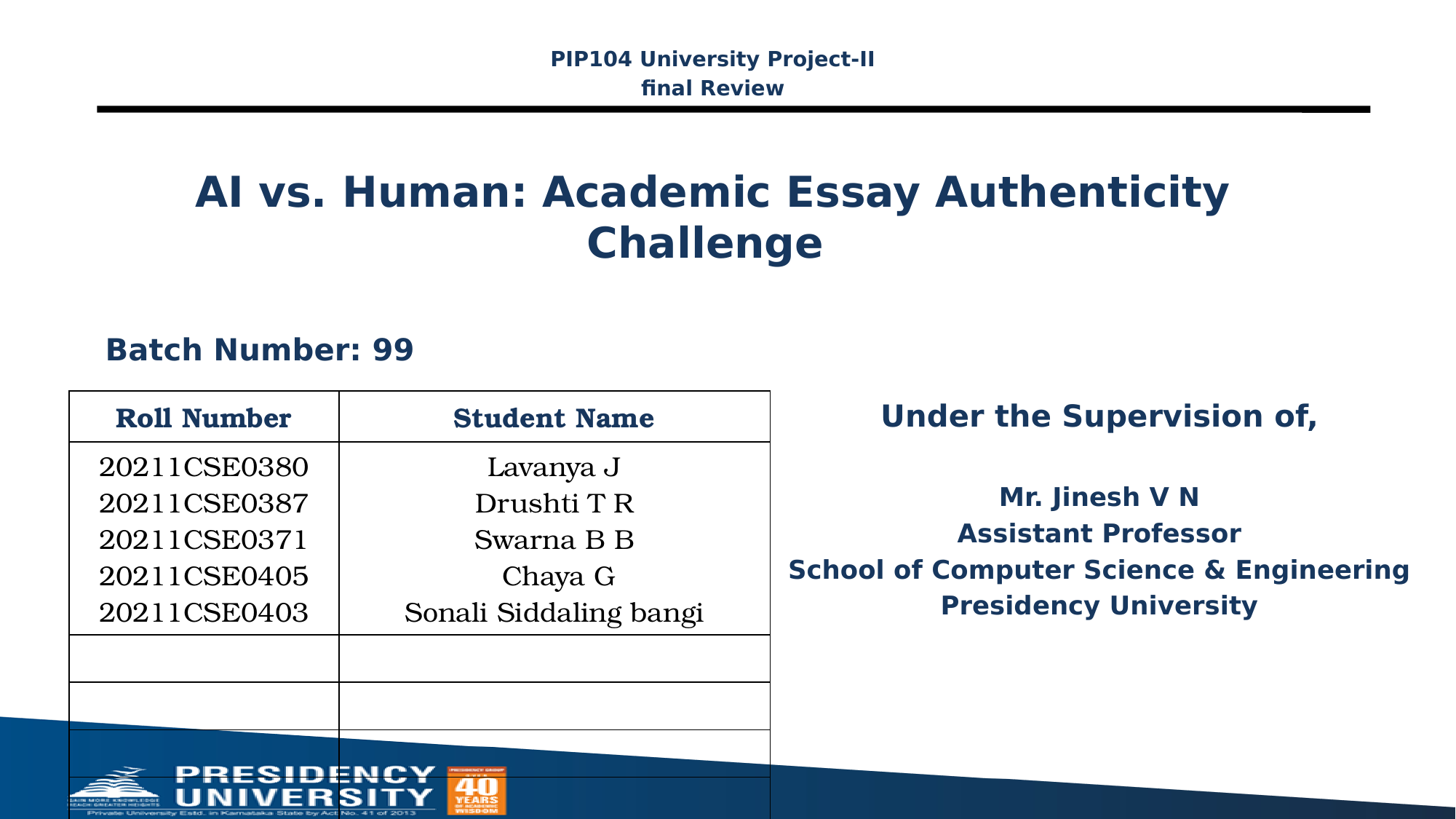

PIP104 University Project-II
final Review
# AI vs. Human: Academic Essay Authenticity Challenge
Batch Number: 99

| Roll Number | Student Name |
| --- | --- |
| 20211CSE0380 20211CSE0387 20211CSE0371 20211CSE0405 20211CSE0403 | Lavanya J Drushti T R Swarna B B Chaya G Sonali Siddaling bangi |
|  |  |
|  |  |
|  |  |
|  |  |
Under the Supervision of,

Mr. Jinesh V N
Assistant Professor
School of Computer Science & Engineering
Presidency University